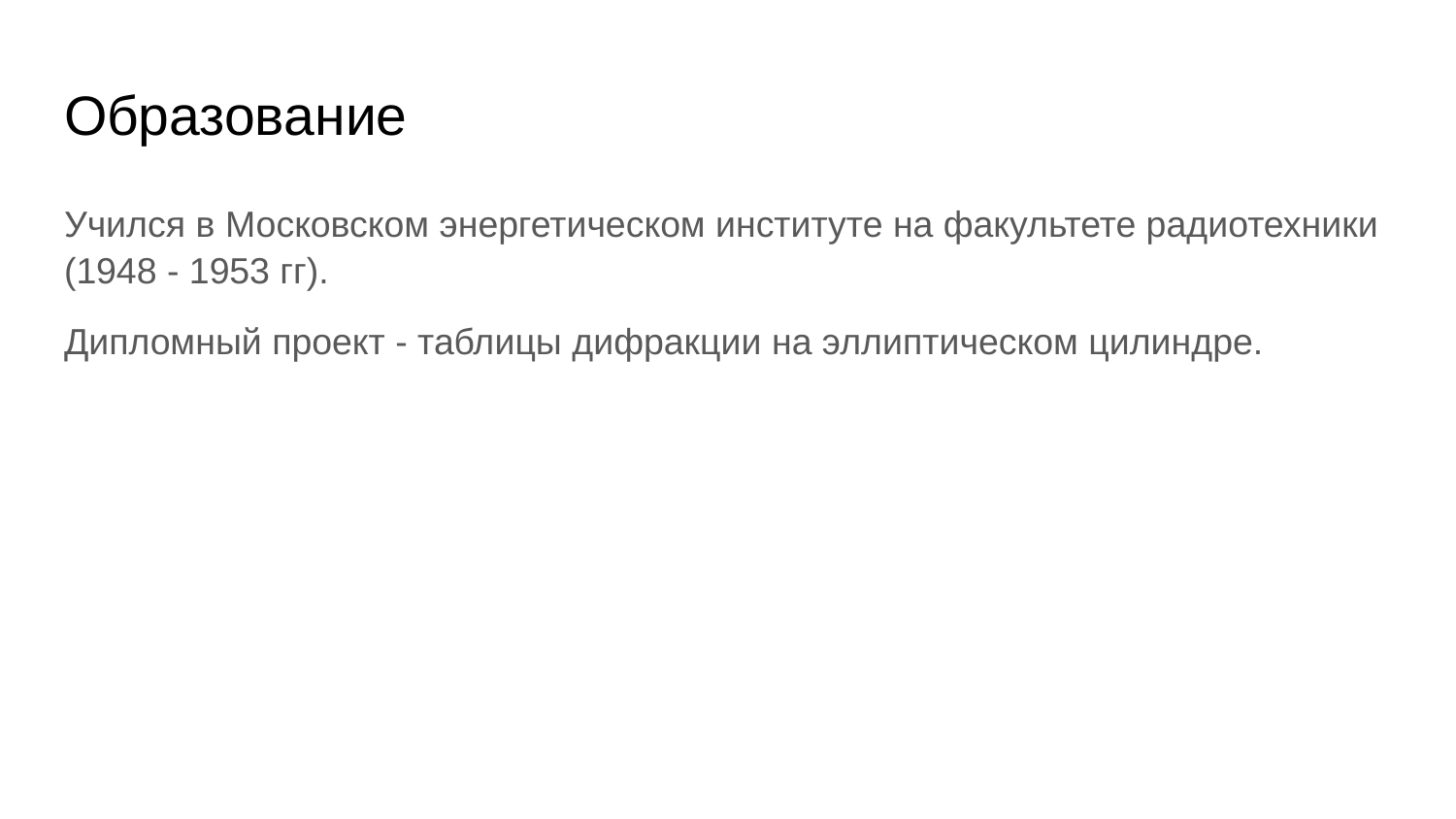

# Образование
Учился в Московском энергетическом институте на факультете радиотехники (1948 - 1953 гг).
Дипломный проект - таблицы дифракции на эллиптическом цилиндре.